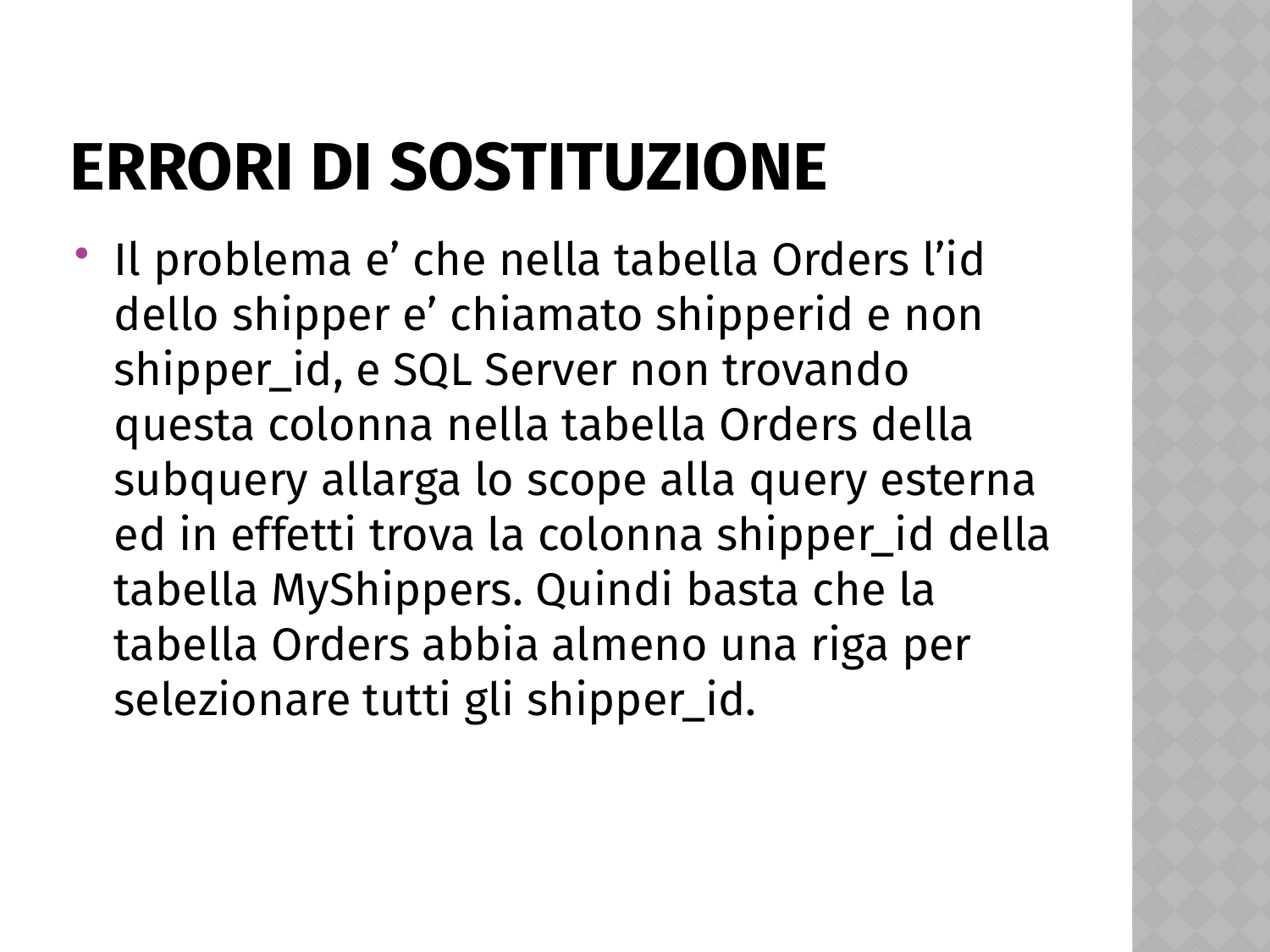

# Errori di sostituzione
Il problema e’ che nella tabella Orders l’id dello shipper e’ chiamato shipperid e non shipper_id, e SQL Server non trovando questa colonna nella tabella Orders della subquery allarga lo scope alla query esterna ed in effetti trova la colonna shipper_id della tabella MyShippers. Quindi basta che la tabella Orders abbia almeno una riga per selezionare tutti gli shipper_id.